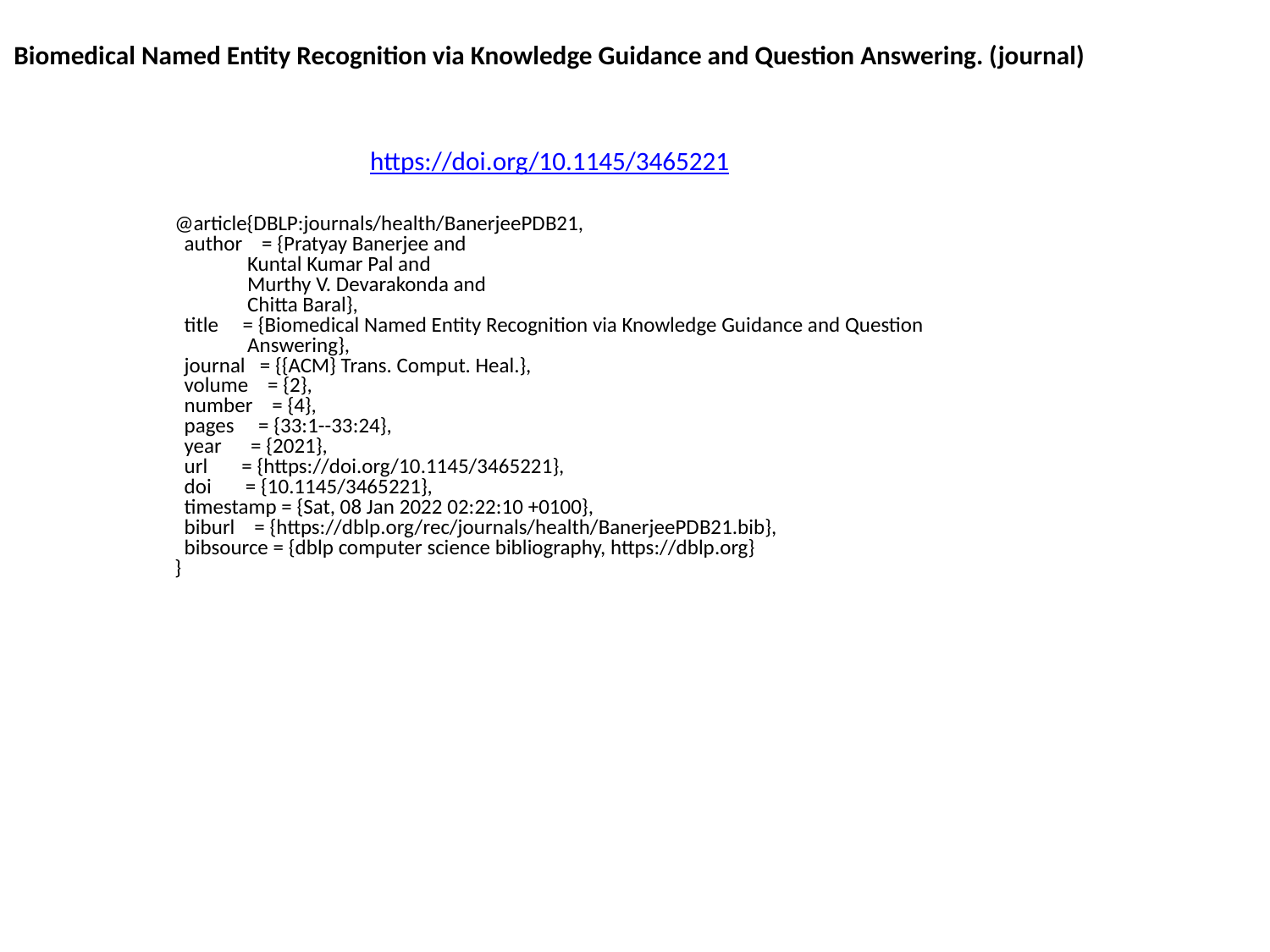

Biomedical Named Entity Recognition via Knowledge Guidance and Question Answering. (journal)

https://doi.org/10.1145/3465221

@article{DBLP:journals/health/BanerjeePDB21,
  author    = {Pratyay Banerjee and
               Kuntal Kumar Pal and
               Murthy V. Devarakonda and
               Chitta Baral},
  title     = {Biomedical Named Entity Recognition via Knowledge Guidance and Question
               Answering},
  journal   = {{ACM} Trans. Comput. Heal.},
  volume    = {2},
  number    = {4},
  pages     = {33:1--33:24},
  year      = {2021},
  url       = {https://doi.org/10.1145/3465221},
  doi       = {10.1145/3465221},
  timestamp = {Sat, 08 Jan 2022 02:22:10 +0100},
  biburl    = {https://dblp.org/rec/journals/health/BanerjeePDB21.bib},
  bibsource = {dblp computer science bibliography, https://dblp.org}
}